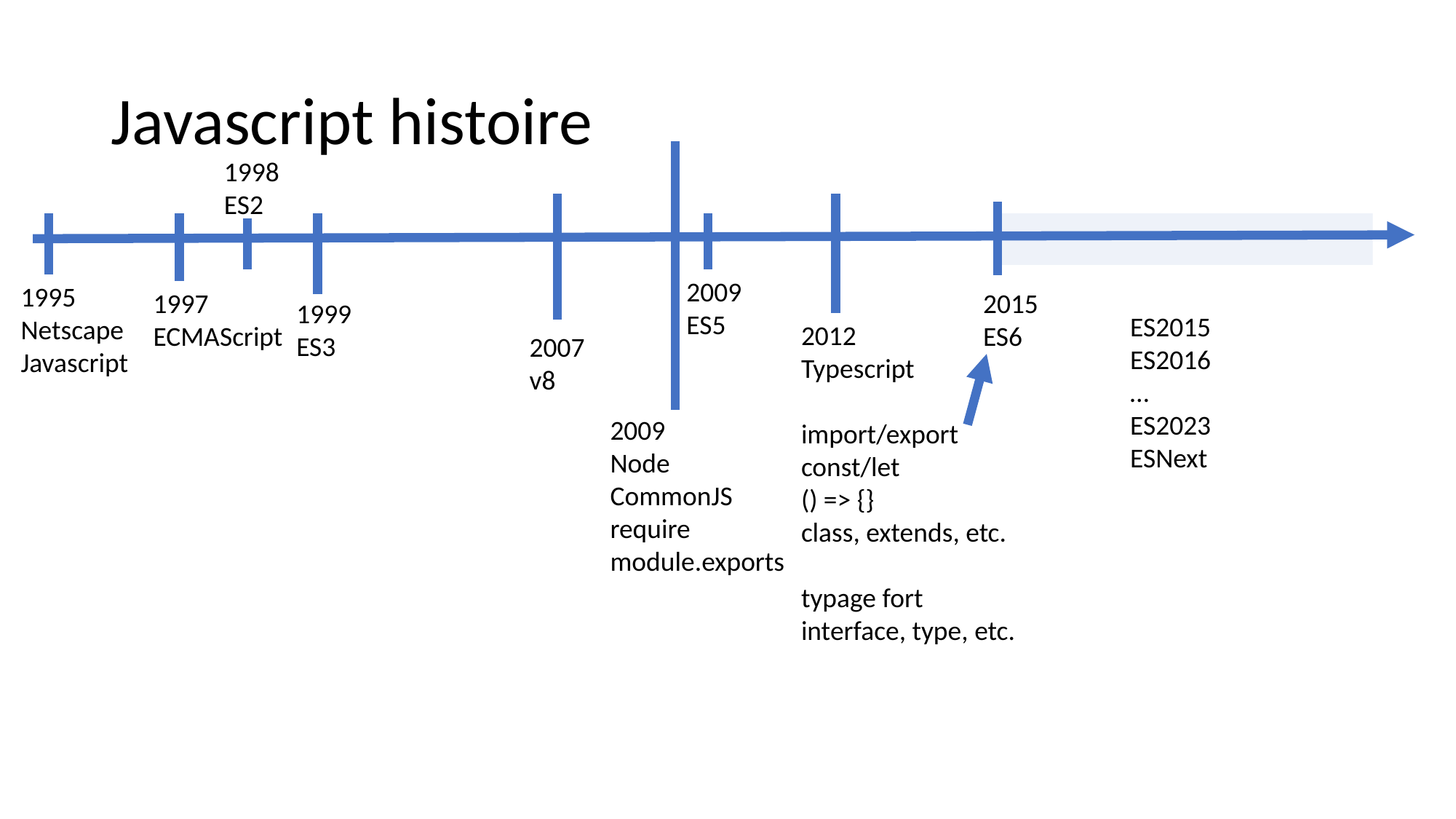

# Javascript histoire
1998
ES2

2009
ES5
1995
Netscape
Javascript
1997
ECMAScript
2015
ES6
1999
ES3
ES2015
ES2016
…
ES2023
ESNext
2012
Typescript

import/export
const/let
() => {}
class, extends, etc.

typage fort
interface, type, etc.
2007
v8
2009
Node
CommonJS
require
module.exports